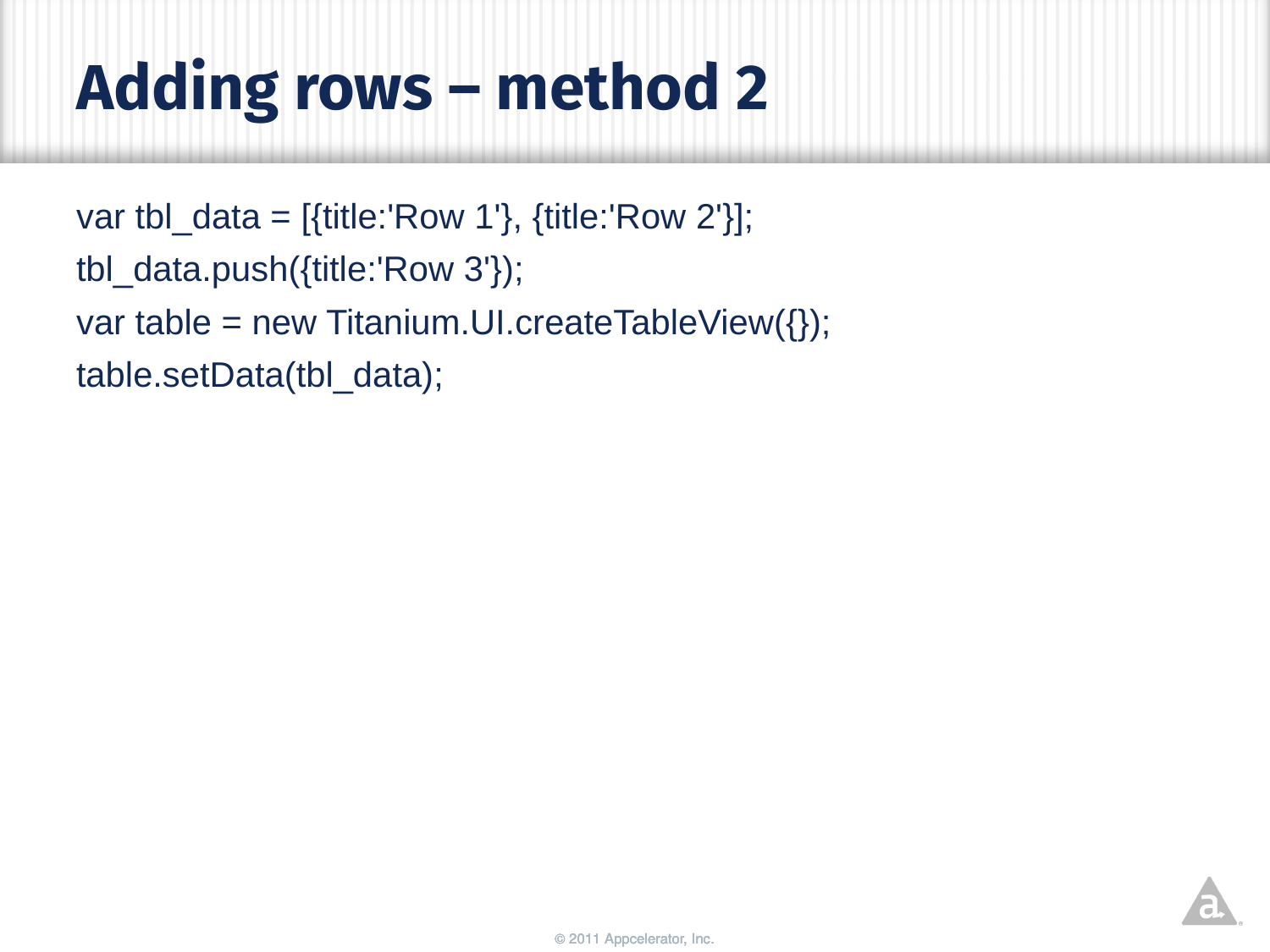

# Adding rows – method 2
var tbl_data = [{title:'Row 1'}, {title:'Row 2'}];
tbl_data.push({title:'Row 3'});
var table = new Titanium.UI.createTableView({});
table.setData(tbl_data);